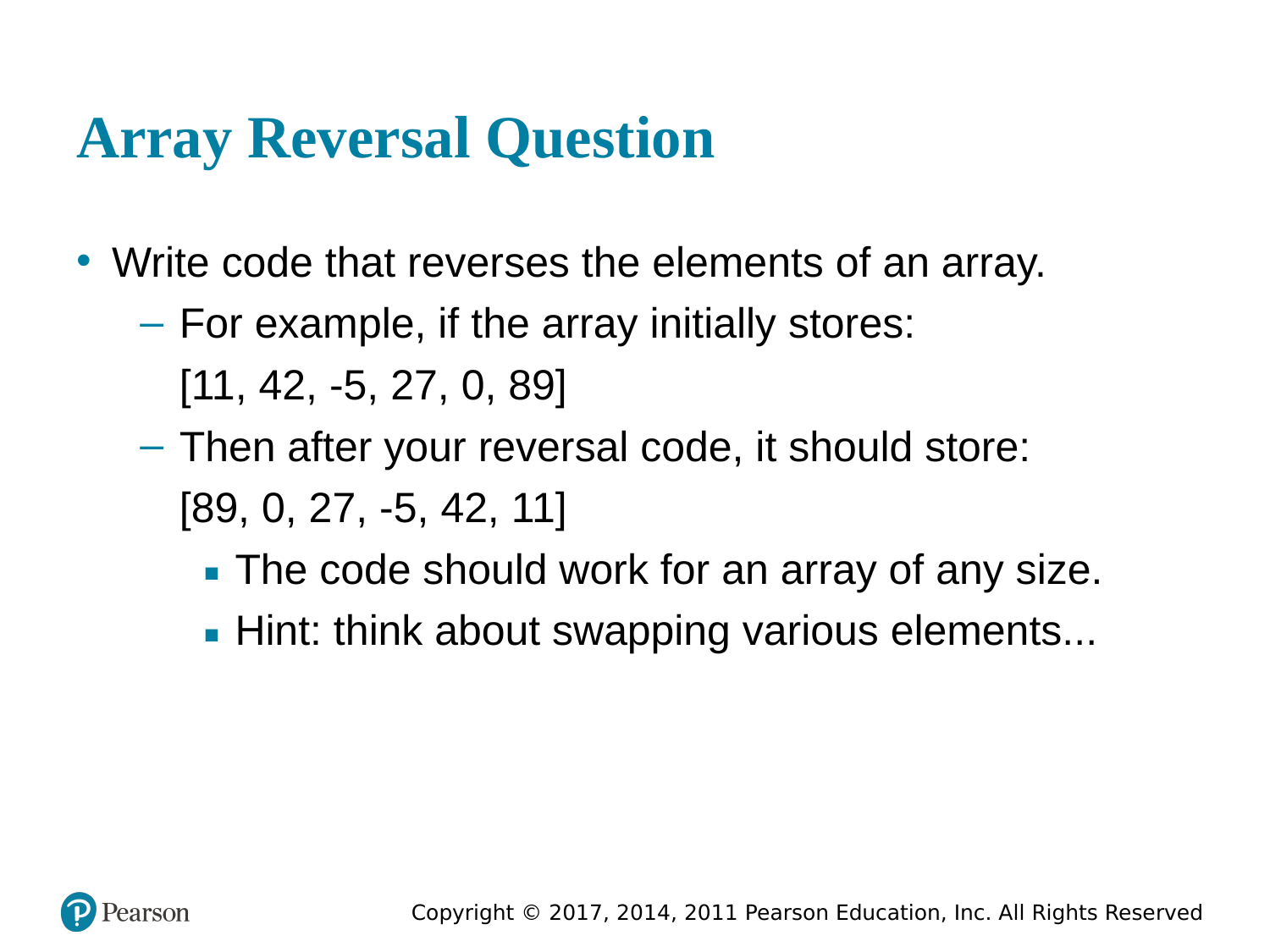

# Array Reversal Question
Write code that reverses the elements of an array.
For example, if the array initially stores:
	[11, 42, -5, 27, 0, 89]
Then after your reversal code, it should store:
	[89, 0, 27, -5, 42, 11]
The code should work for an array of any size.
Hint: think about swapping various elements...